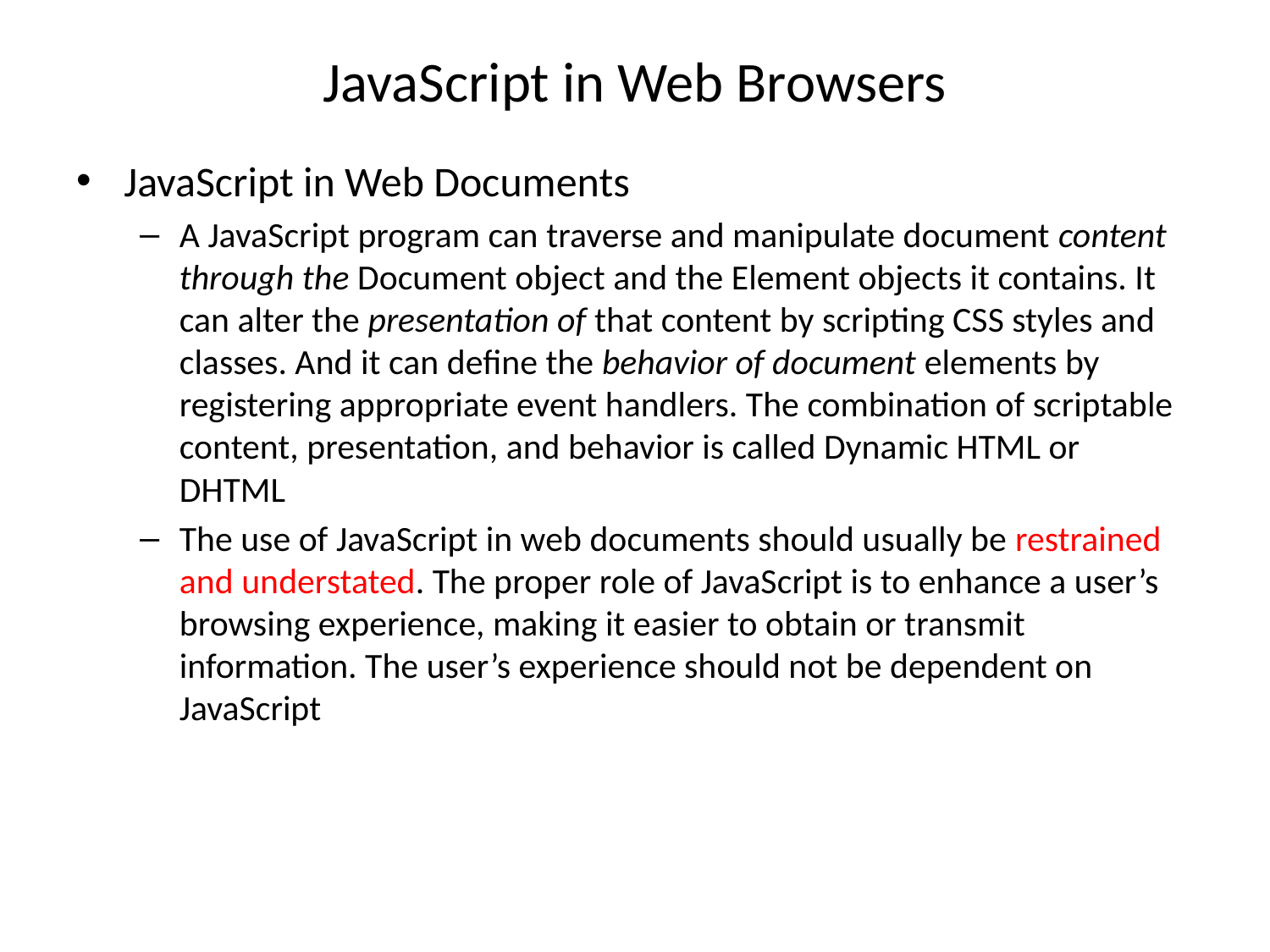

# JavaScript in Web Browsers
JavaScript in Web Documents
A JavaScript program can traverse and manipulate document content through the Document object and the Element objects it contains. It can alter the presentation of that content by scripting CSS styles and classes. And it can define the behavior of document elements by registering appropriate event handlers. The combination of scriptable content, presentation, and behavior is called Dynamic HTML or DHTML
The use of JavaScript in web documents should usually be restrained and understated. The proper role of JavaScript is to enhance a user’s browsing experience, making it easier to obtain or transmit information. The user’s experience should not be dependent on JavaScript